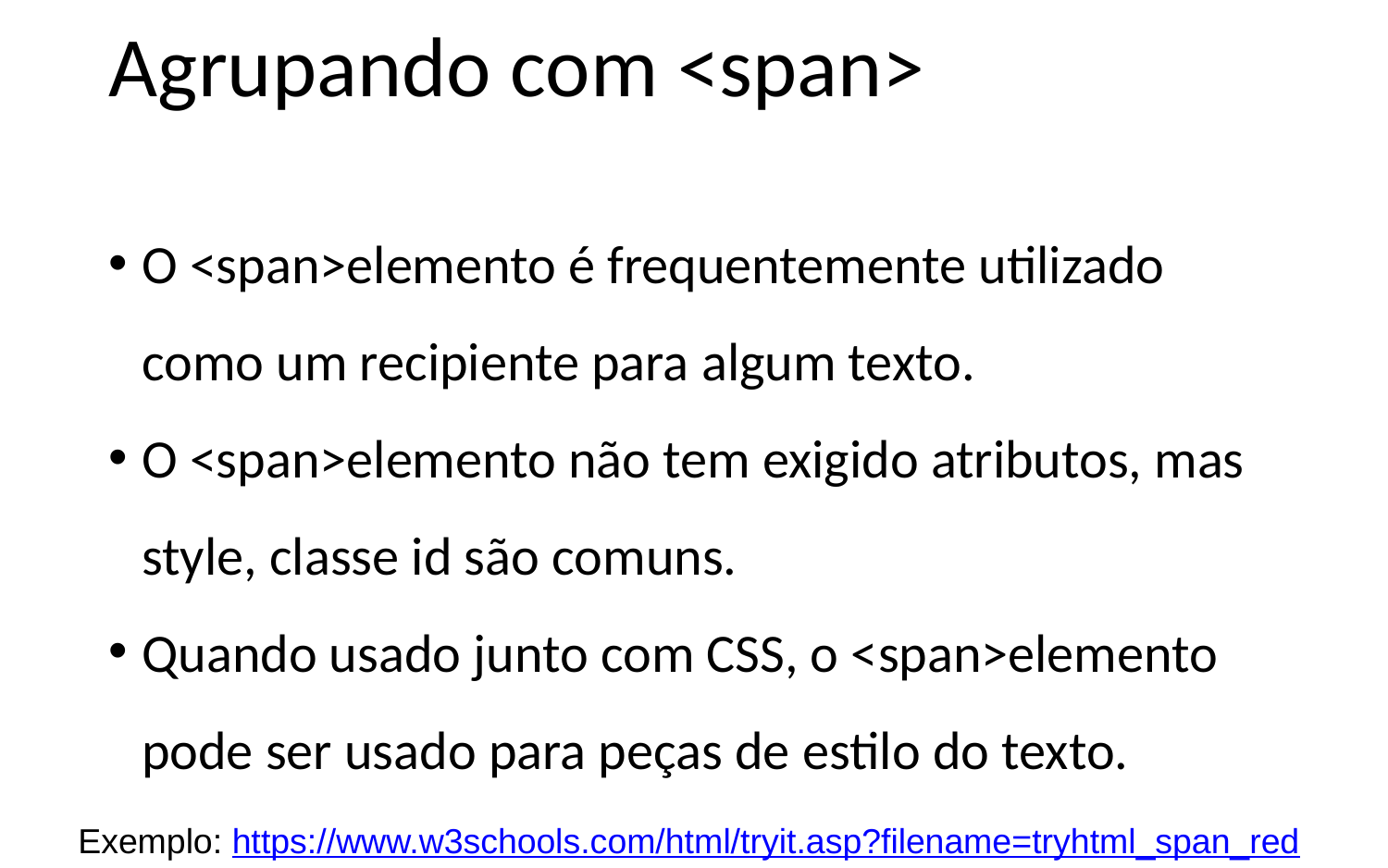

Agrupando com <span>
O <span>elemento é frequentemente utilizado como um recipiente para algum texto.
O <span>elemento não tem exigido atributos, mas style, classe id são comuns.
Quando usado junto com CSS, o <span>elemento pode ser usado para peças de estilo do texto.
Exemplo: https://www.w3schools.com/html/tryit.asp?filename=tryhtml_span_red